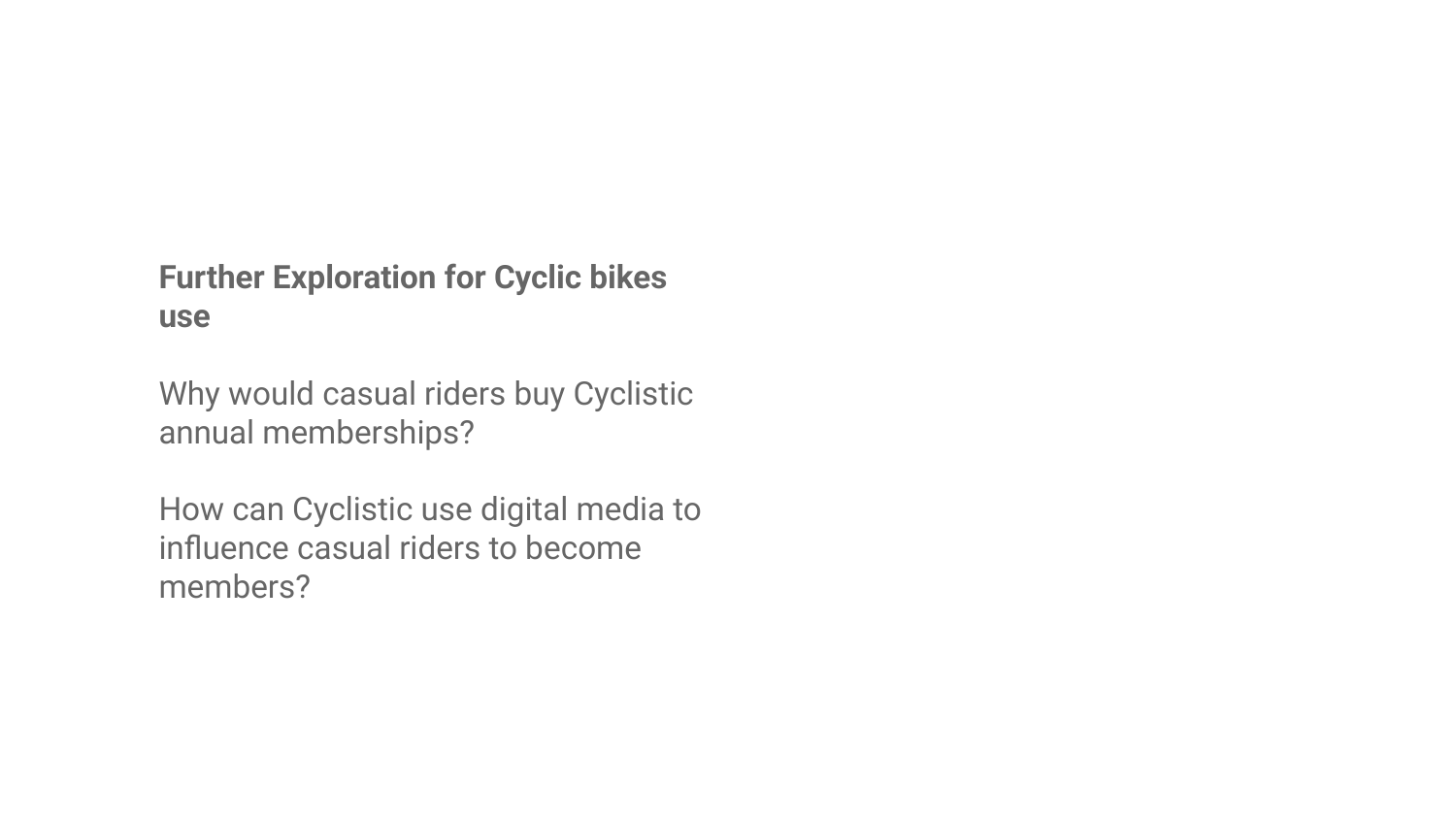

Further Exploration for Cyclic bikes use

Why would casual riders buy Cyclistic annual memberships?

How can Cyclistic use digital media to influence casual riders to become members?